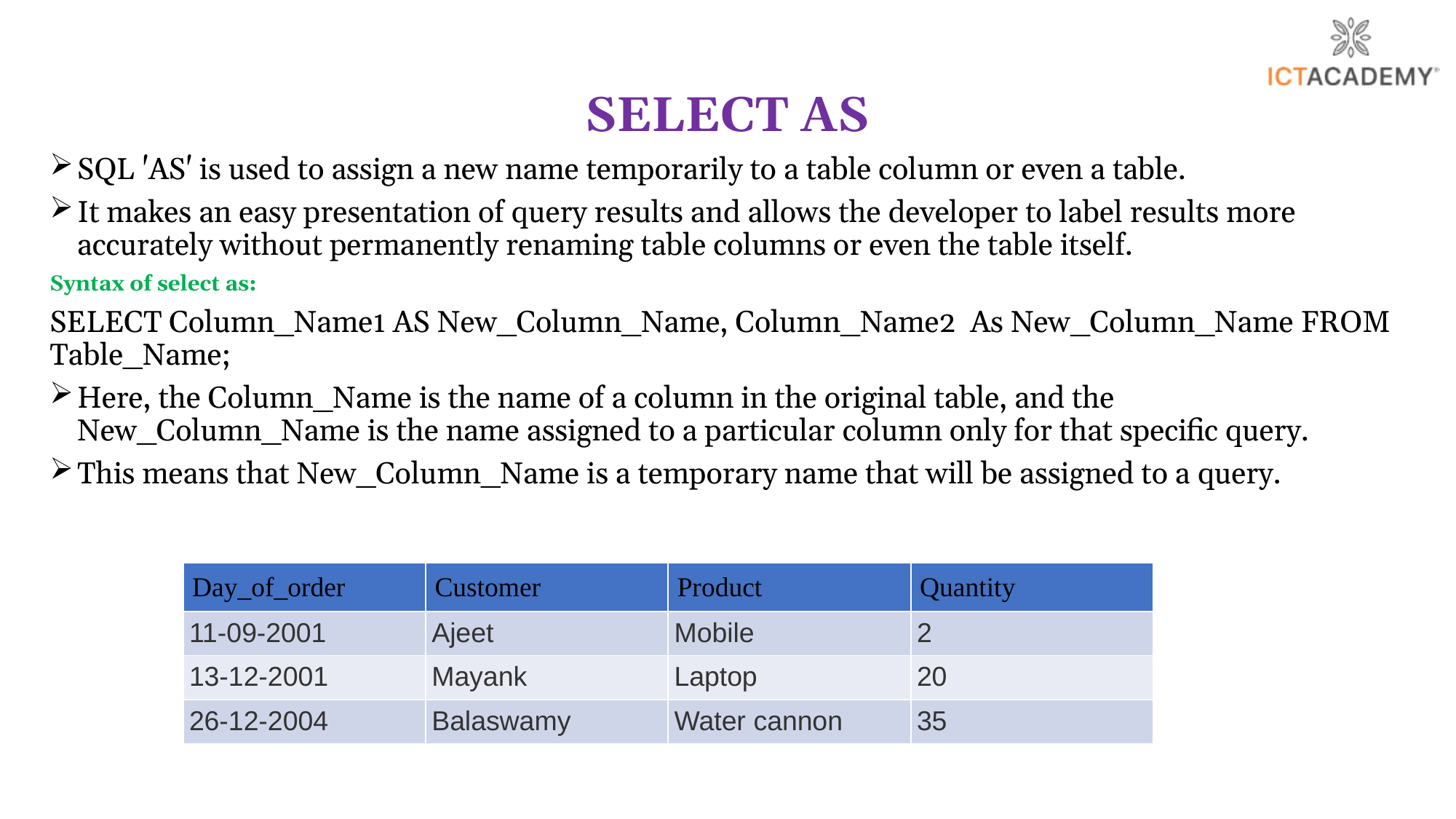

# SELECT AS
SQL 'AS' is used to assign a new name temporarily to a table column or even a table.
It makes an easy presentation of query results and allows the developer to label results more accurately without permanently renaming table columns or even the table itself.
Syntax of select as:
SELECT Column_Name1 AS New_Column_Name, Column_Name2  As New_Column_Name FROM Table_Name;
Here, the Column_Name is the name of a column in the original table, and the New_Column_Name is the name assigned to a particular column only for that specific query.
This means that New_Column_Name is a temporary name that will be assigned to a query.
| Day\_of\_order | Customer | Product | Quantity |
| --- | --- | --- | --- |
| 11-09-2001 | Ajeet | Mobile | 2 |
| 13-12-2001 | Mayank | Laptop | 20 |
| 26-12-2004 | Balaswamy | Water cannon | 35 |